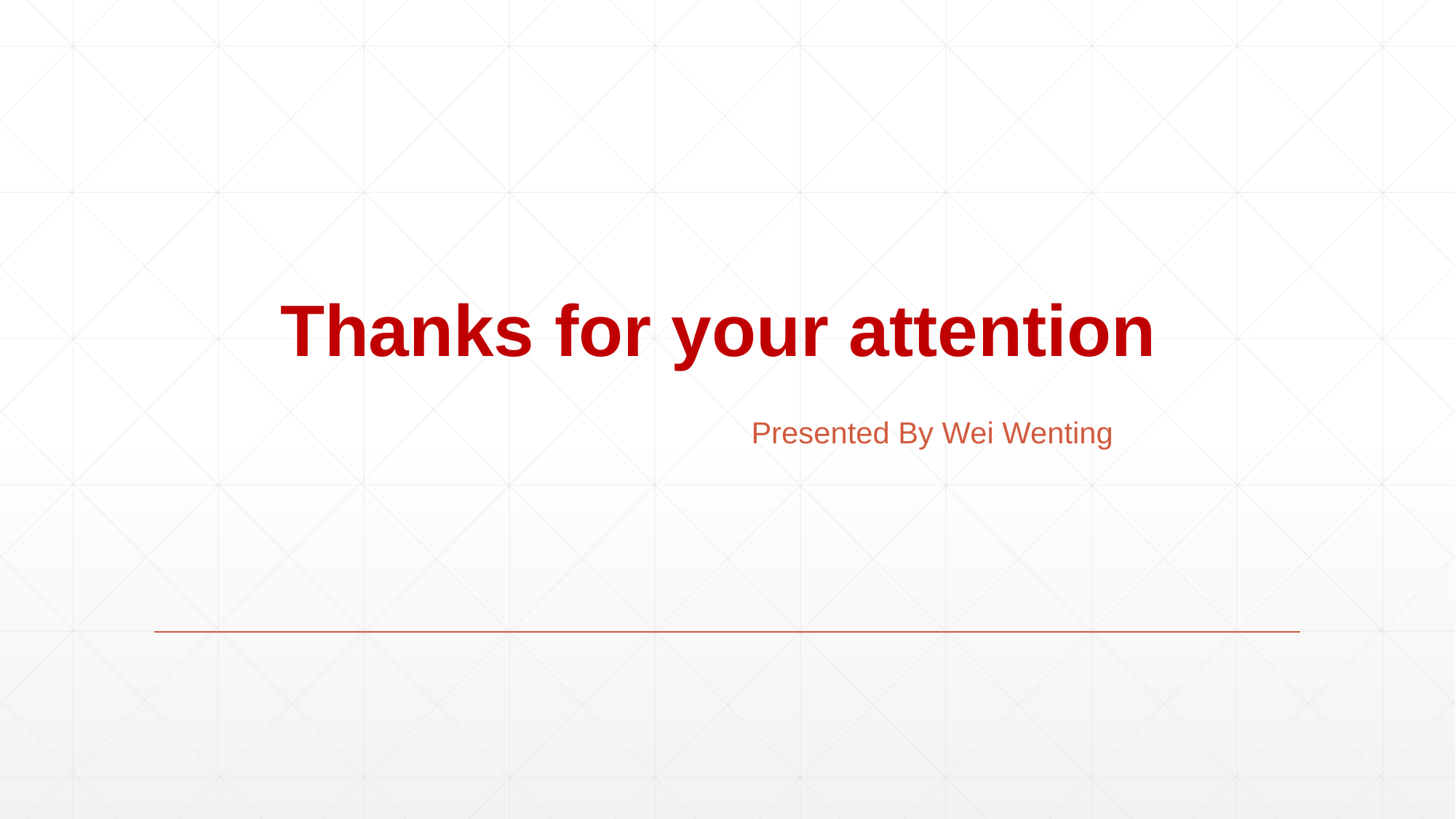

# Thanks for your attention
Presented By Wei Wenting